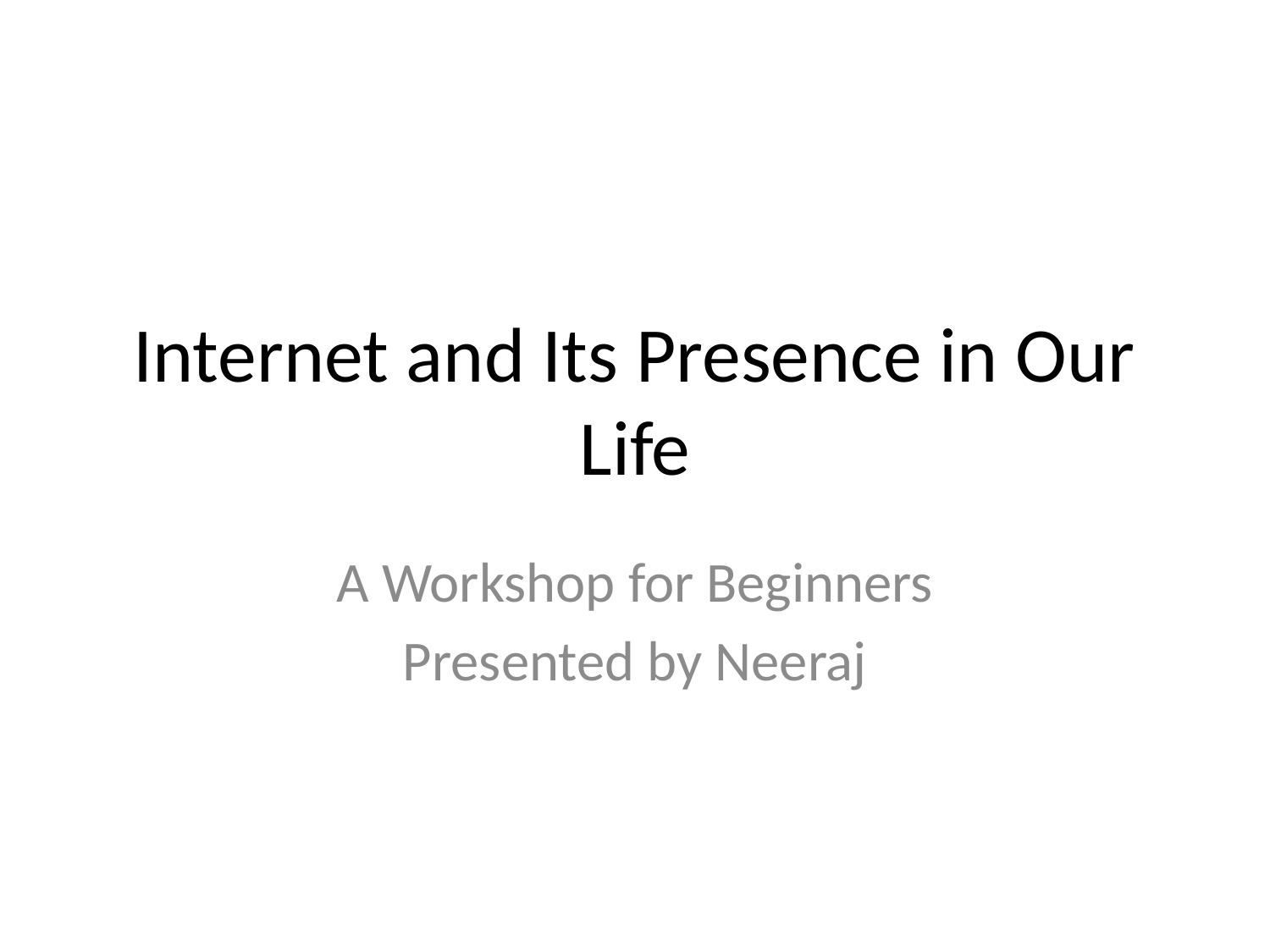

# Internet and Its Presence in Our Life
A Workshop for Beginners
Presented by Neeraj